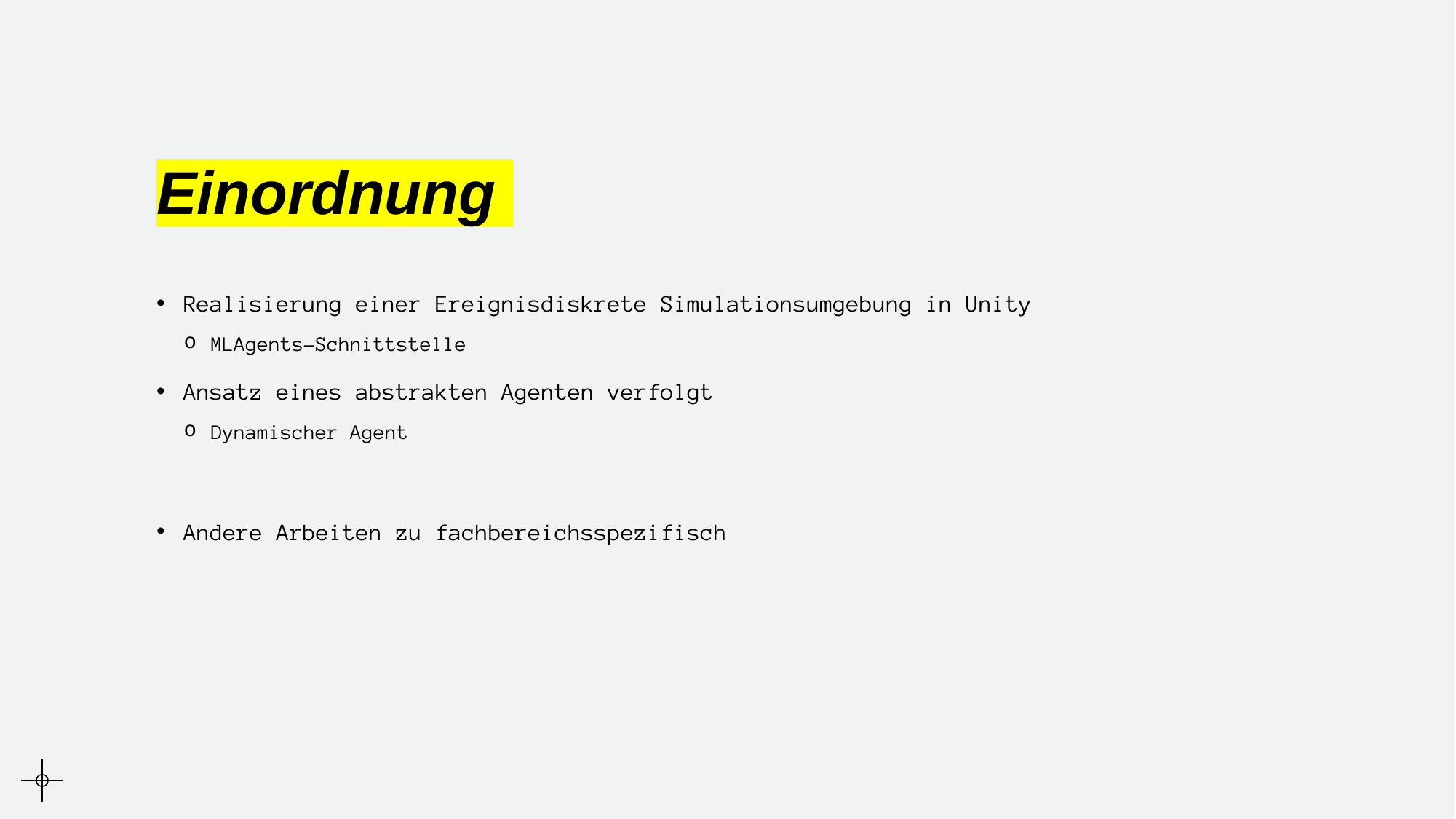

# Einordnung
Realisierung einer Ereignisdiskrete Simulationsumgebung in Unity
MLAgents-Schnittstelle
Ansatz eines abstrakten Agenten verfolgt
Dynamischer Agent

Andere Arbeiten zu fachbereichsspezifisch